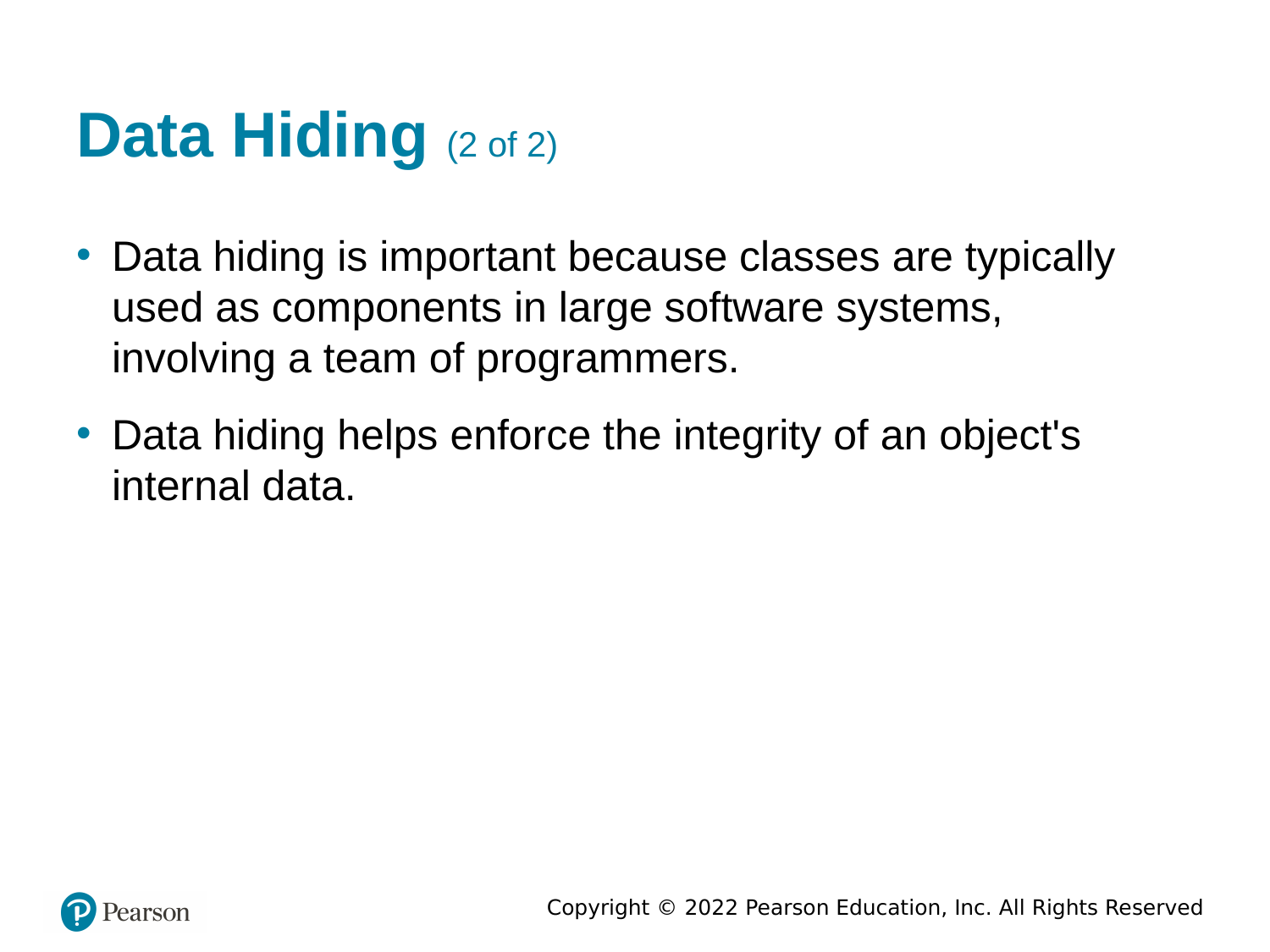

# Data Hiding (2 of 2)
Data hiding is important because classes are typically used as components in large software systems, involving a team of programmers.
Data hiding helps enforce the integrity of an object's internal data.